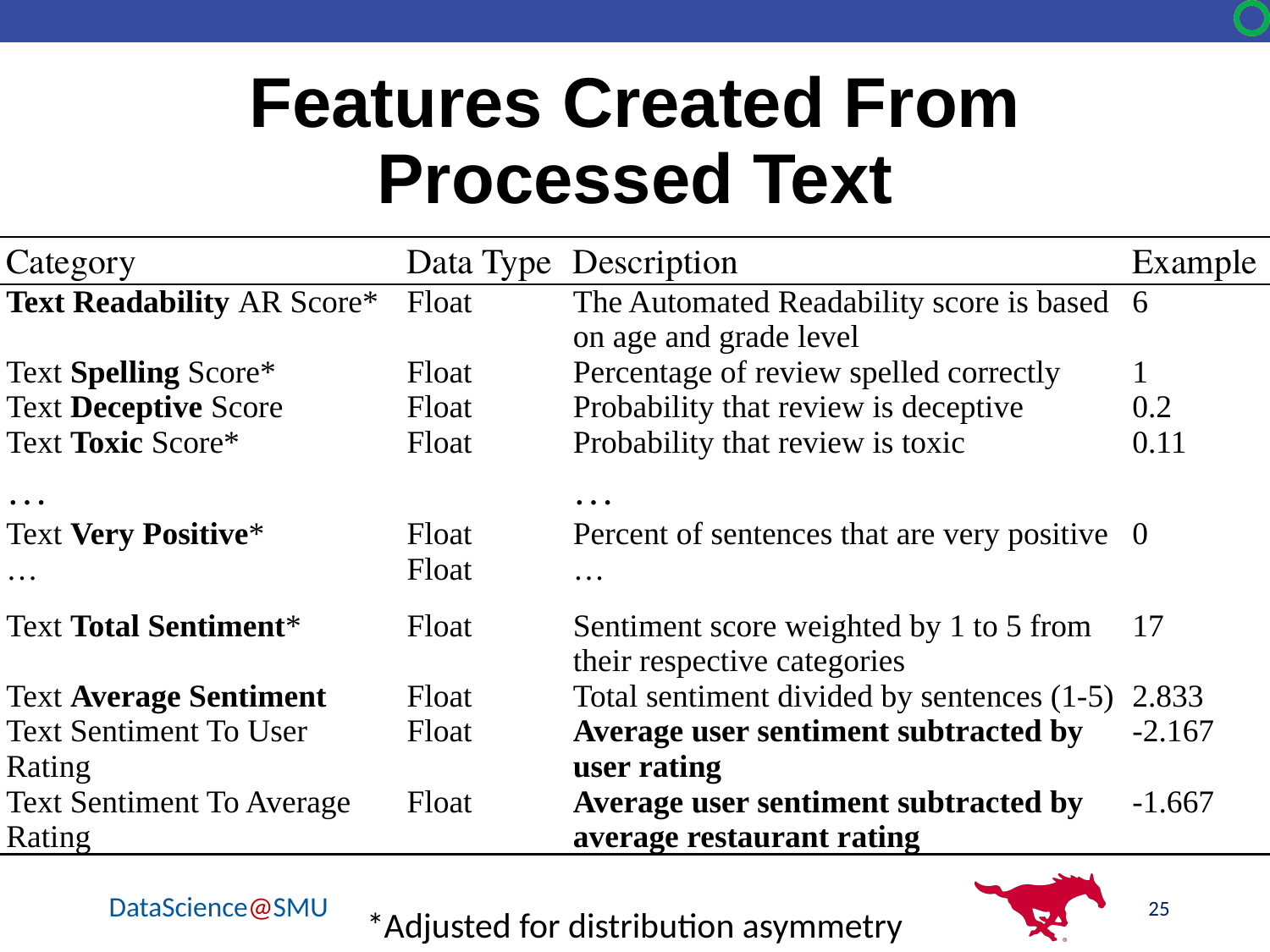

# Features Created From Processed Text
| Category | Data Type | Description | Example |
| --- | --- | --- | --- |
| Text Readability AR Score\* | Float | The Automated Readability score is based on age and grade level | 6 |
| Text Spelling Score\* | Float | Percentage of review spelled correctly | 1 |
| Text Deceptive Score | Float | Probability that review is deceptive | 0.2 |
| Text Toxic Score\* | Float | Probability that review is toxic | 0.11 |
| … |  | … |  |
| Text Very Positive\* | Float | Percent of sentences that are very positive | 0 |
| … | Float | … |  |
| Text Total Sentiment\* | Float | Sentiment score weighted by 1 to 5 from their respective categories | 17 |
| Text Average Sentiment | Float | Total sentiment divided by sentences (1-5) | 2.833 |
| Text Sentiment To User Rating | Float | Average user sentiment subtracted by user rating | -2.167 |
| Text Sentiment To Average Rating | Float | Average user sentiment subtracted by average restaurant rating | -1.667 |
25
*Adjusted for distribution asymmetry